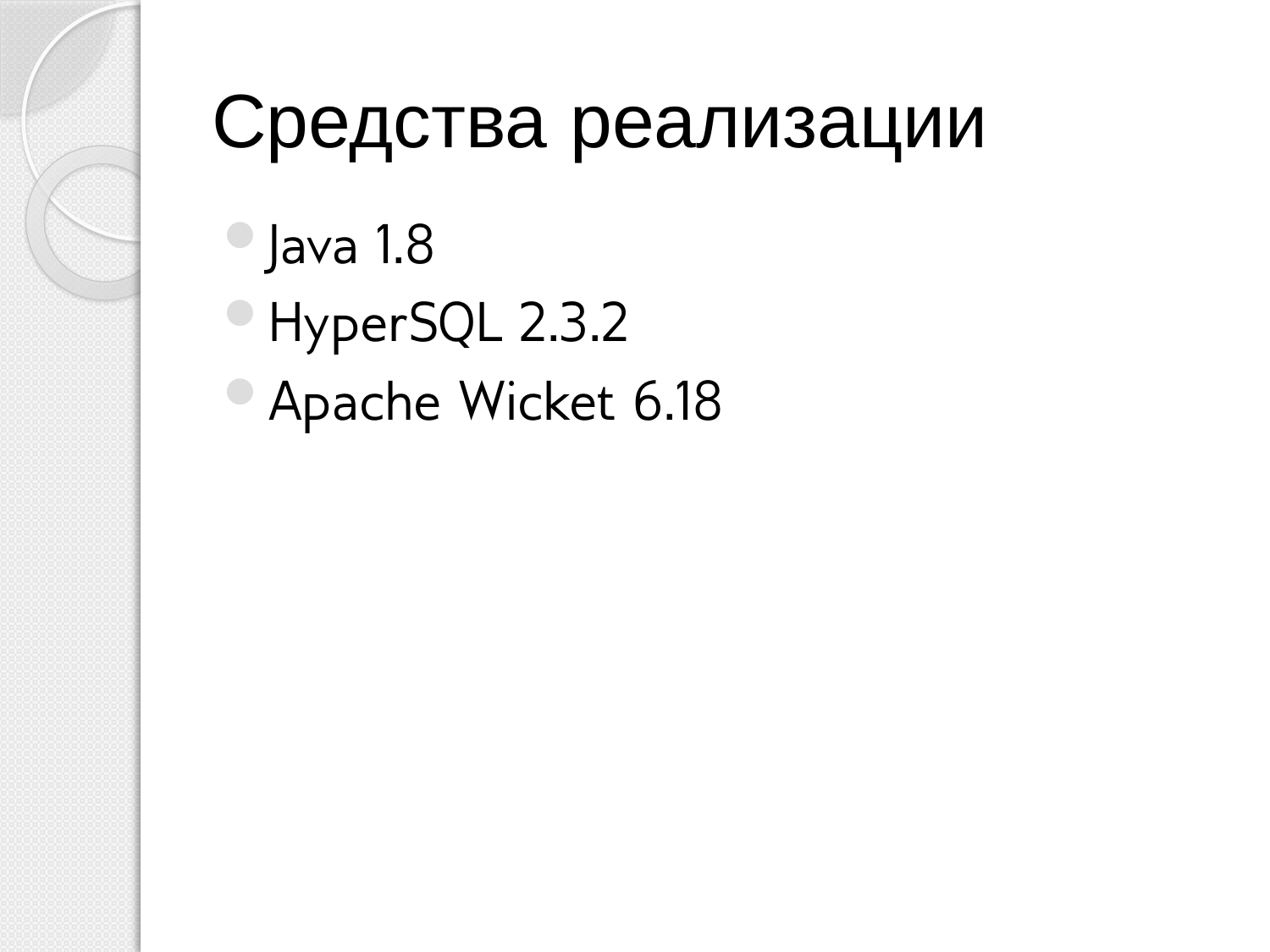

# Средства реализации
Java 1.8
HyperSQL 2.3.2
Apache Wicket 6.18